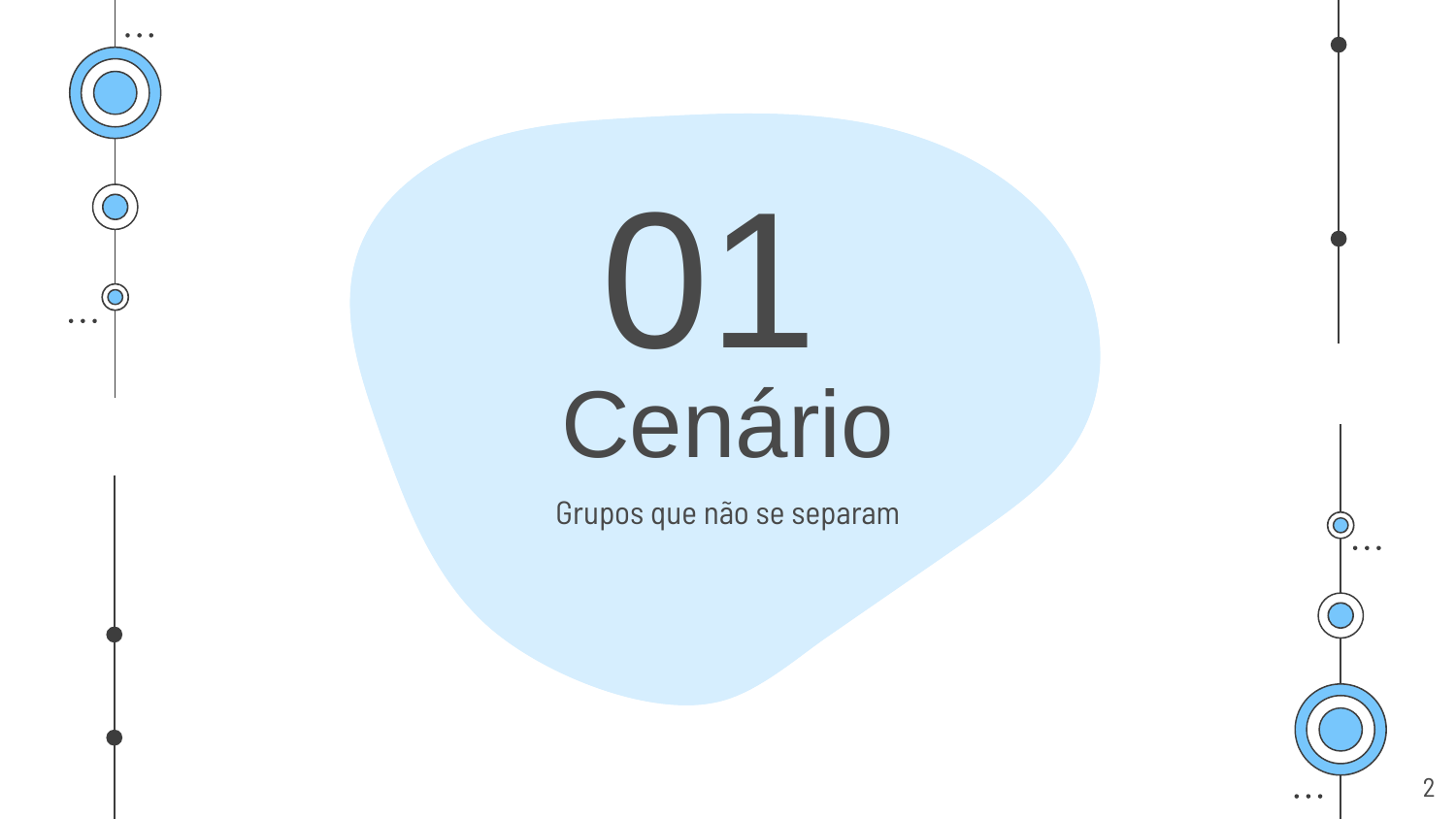

01
# Cenário
Grupos que não se separam
2